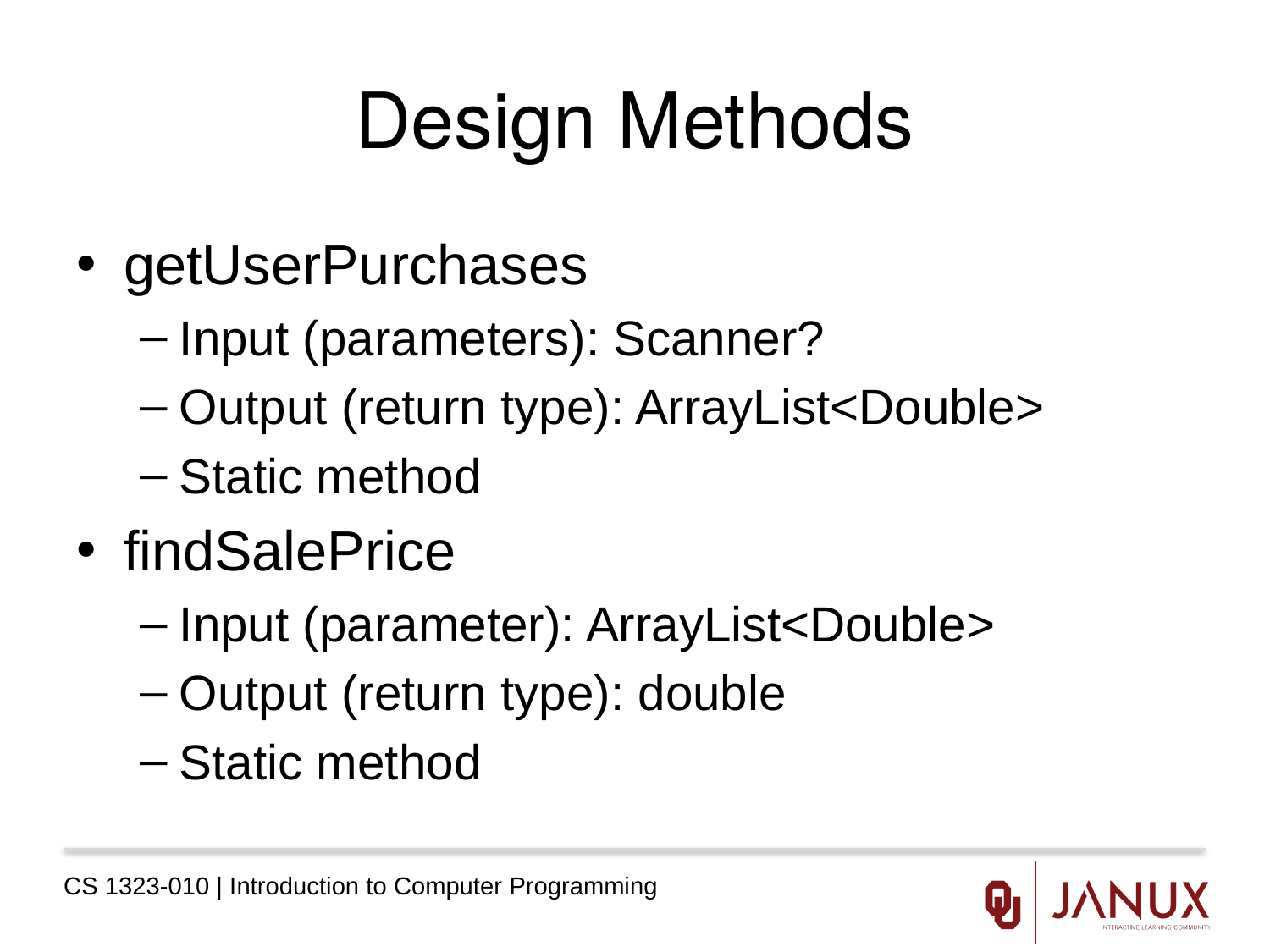

# Design Methods
getUserPurchases
Input (parameters): Scanner?
Output (return type): ArrayList<Double>
Static method
findSalePrice
Input (parameter): ArrayList<Double>
Output (return type): double
Static method